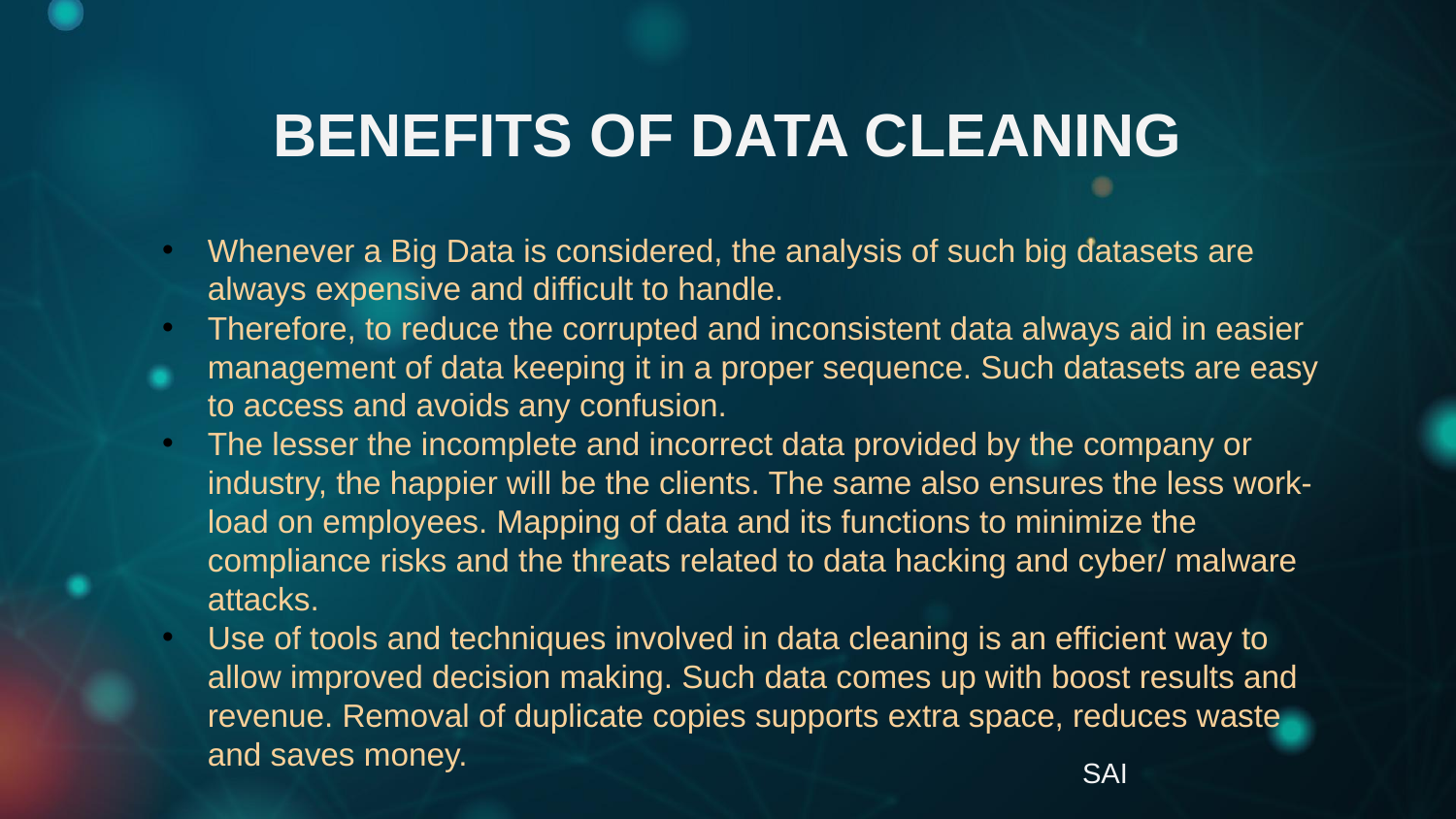

BENEFITS OF DATA CLEANING
Whenever a Big Data is considered, the analysis of such big datasets are always expensive and difficult to handle.
Therefore, to reduce the corrupted and inconsistent data always aid in easier management of data keeping it in a proper sequence. Such datasets are easy to access and avoids any confusion.
The lesser the incomplete and incorrect data provided by the company or industry, the happier will be the clients. The same also ensures the less work-load on employees. Mapping of data and its functions to minimize the compliance risks and the threats related to data hacking and cyber/ malware attacks.
Use of tools and techniques involved in data cleaning is an efficient way to allow improved decision making. Such data comes up with boost results and revenue. Removal of duplicate copies supports extra space, reduces waste and saves money.
SAI